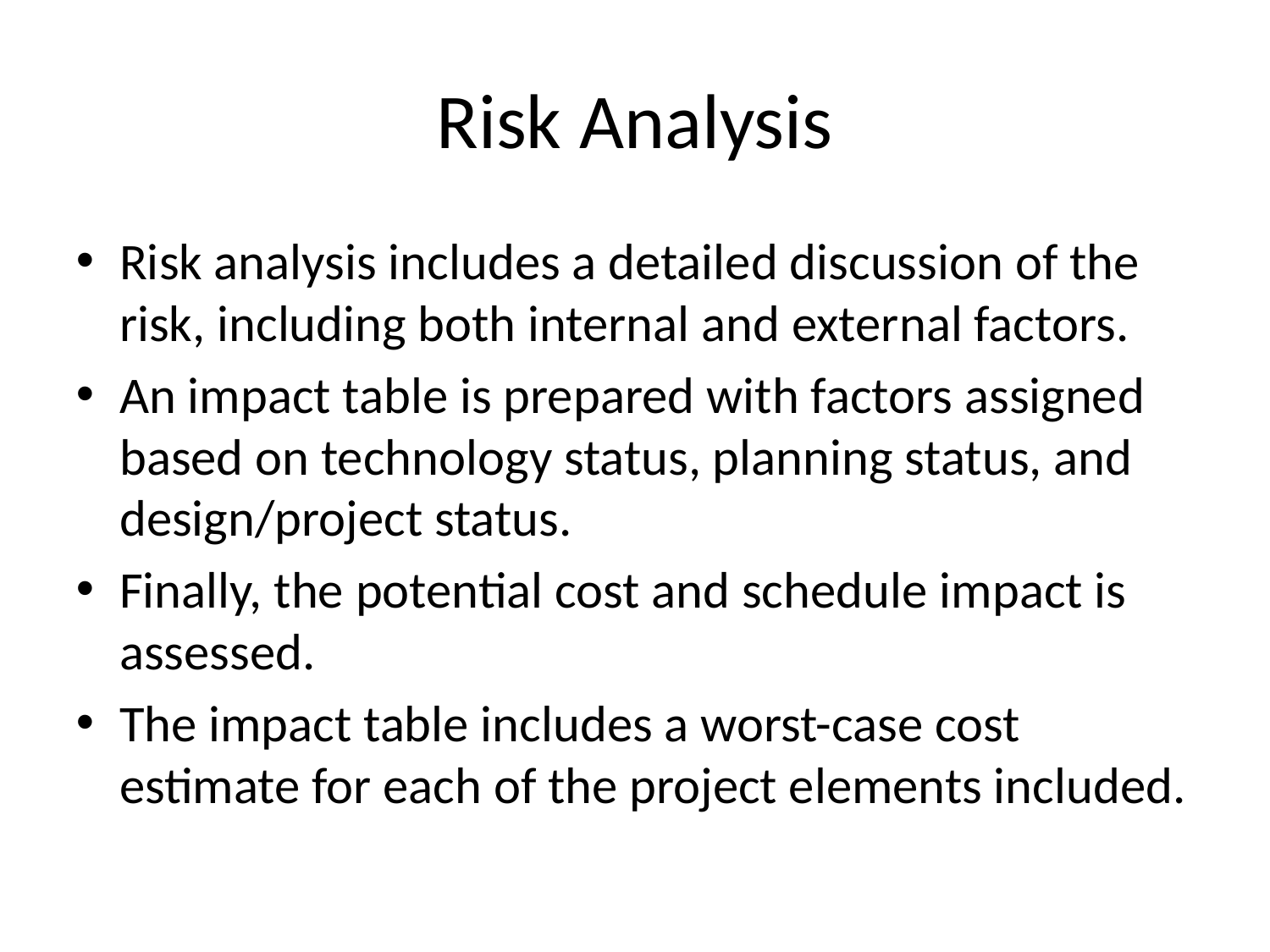

Risk Analysis
Risk analysis includes a detailed discussion of the risk, including both internal and external factors.
An impact table is prepared with factors assigned based on technology status, planning status, and design/project status.
Finally, the potential cost and schedule impact is assessed.
The impact table includes a worst-case cost estimate for each of the project elements included.